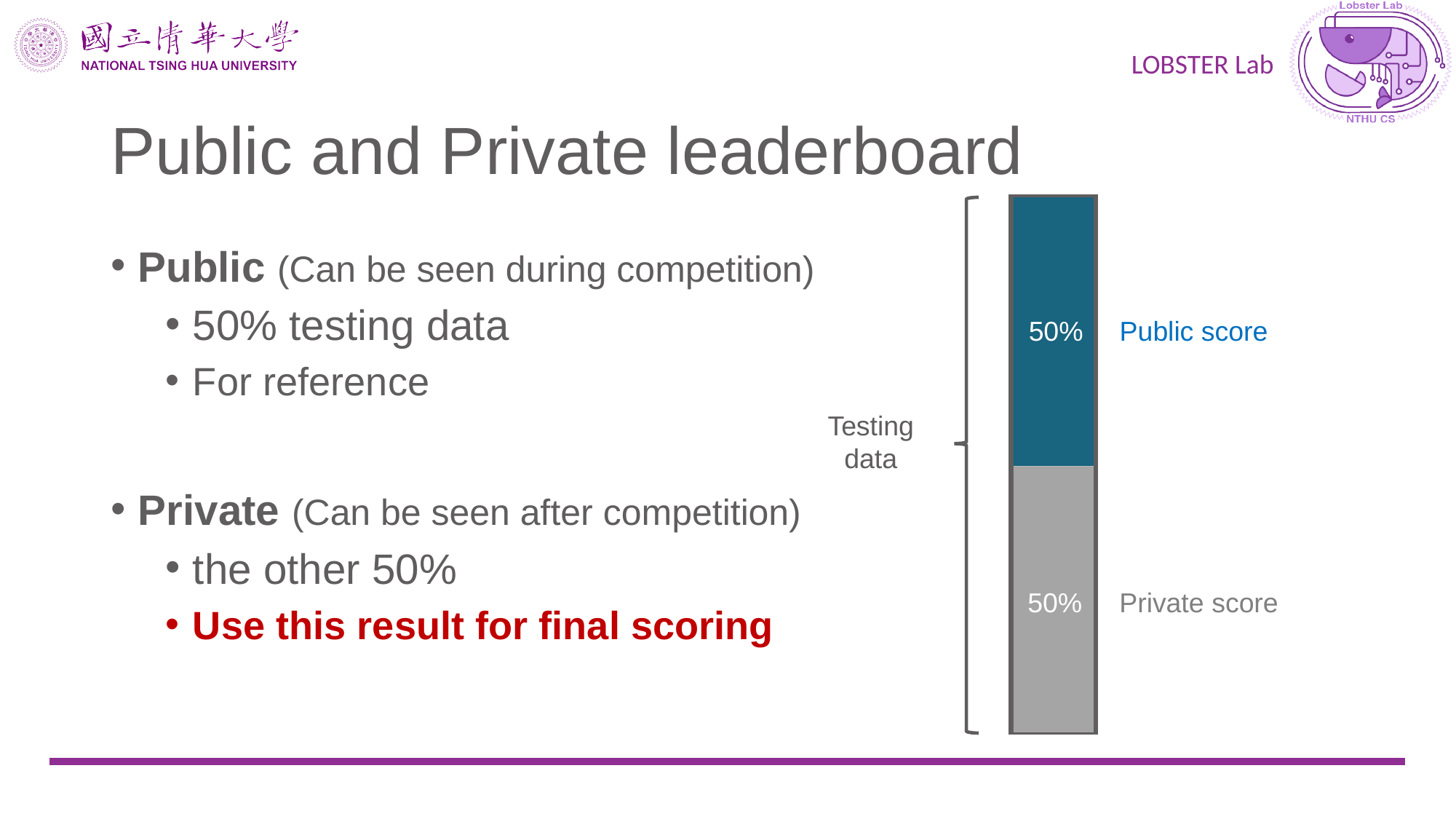

# Public and Private leaderboard

Public (Can be seen during competition)
50% testing data
For reference

Private (Can be seen after competition)
the other 50%
Use this result for final scoring

50%
Public score
Testing
data

50%
Private score